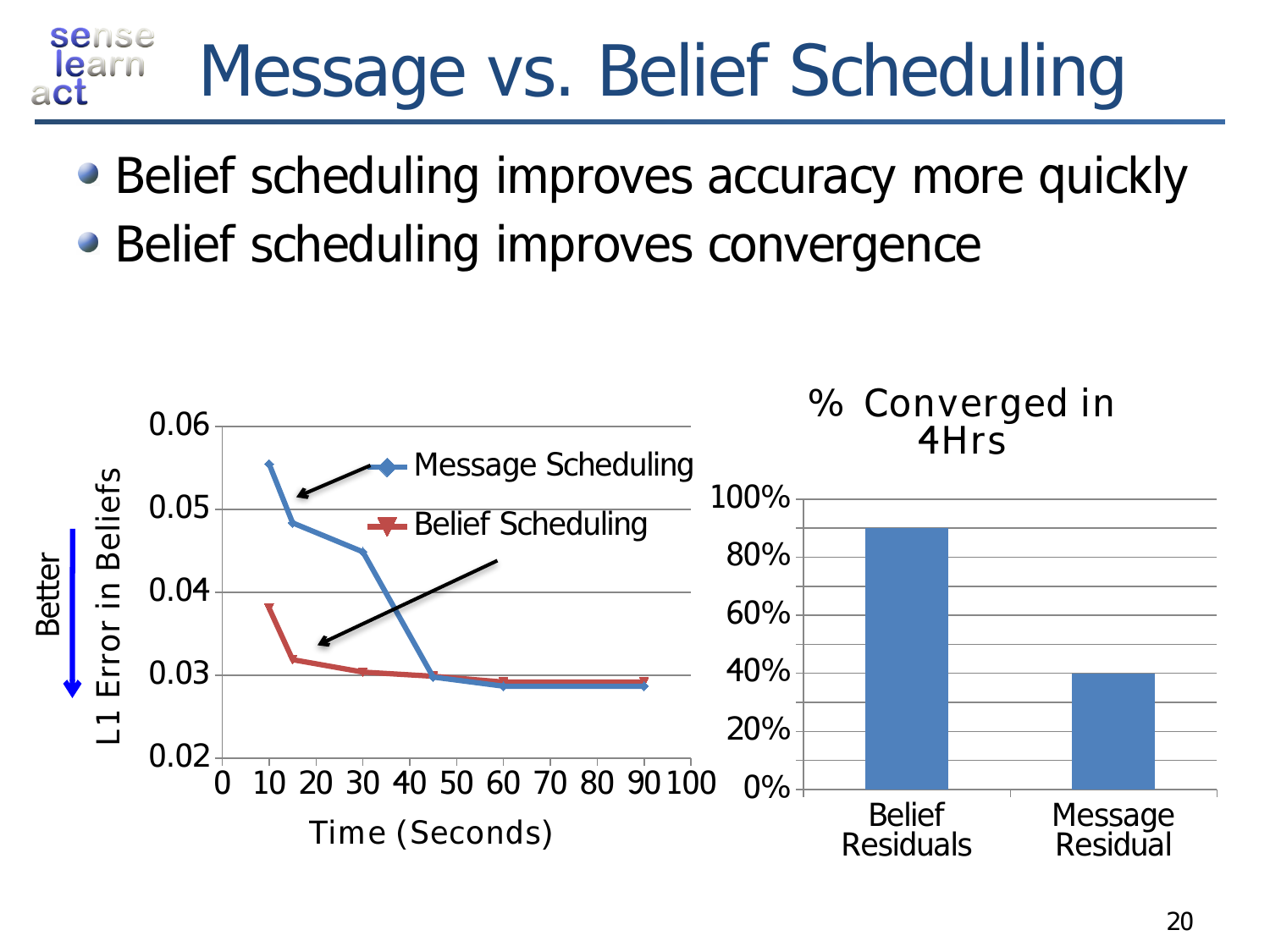

# Message vs. Belief Scheduling
Belief scheduling improves accuracy more quickly
Belief scheduling improves convergence

### Chart: % Converged in 4Hrs

| Category | % Converged |
|---|---|
| Belief Residuals | 0.9 |
| Message Residual | 0.4 |

### Chart

| Category | Message Scheduling | Belief Scheduling |
|---|---|---|
Better
20